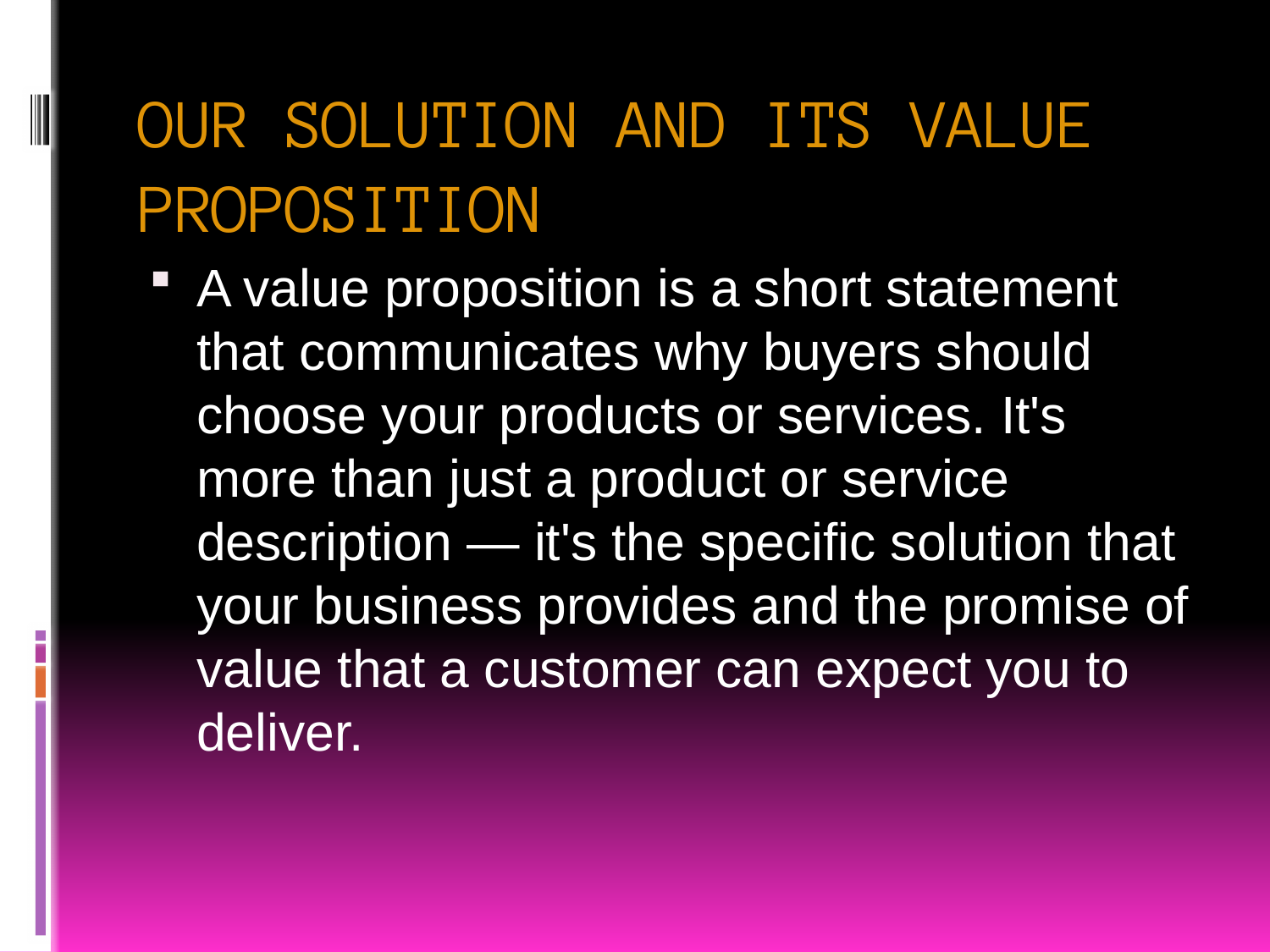

# OUR SOLUTION AND ITS VALUE PROPOSITION
A value proposition is a short statement that communicates why buyers should choose your products or services. It's more than just a product or service description — it's the specific solution that your business provides and the promise of value that a customer can expect you to deliver.